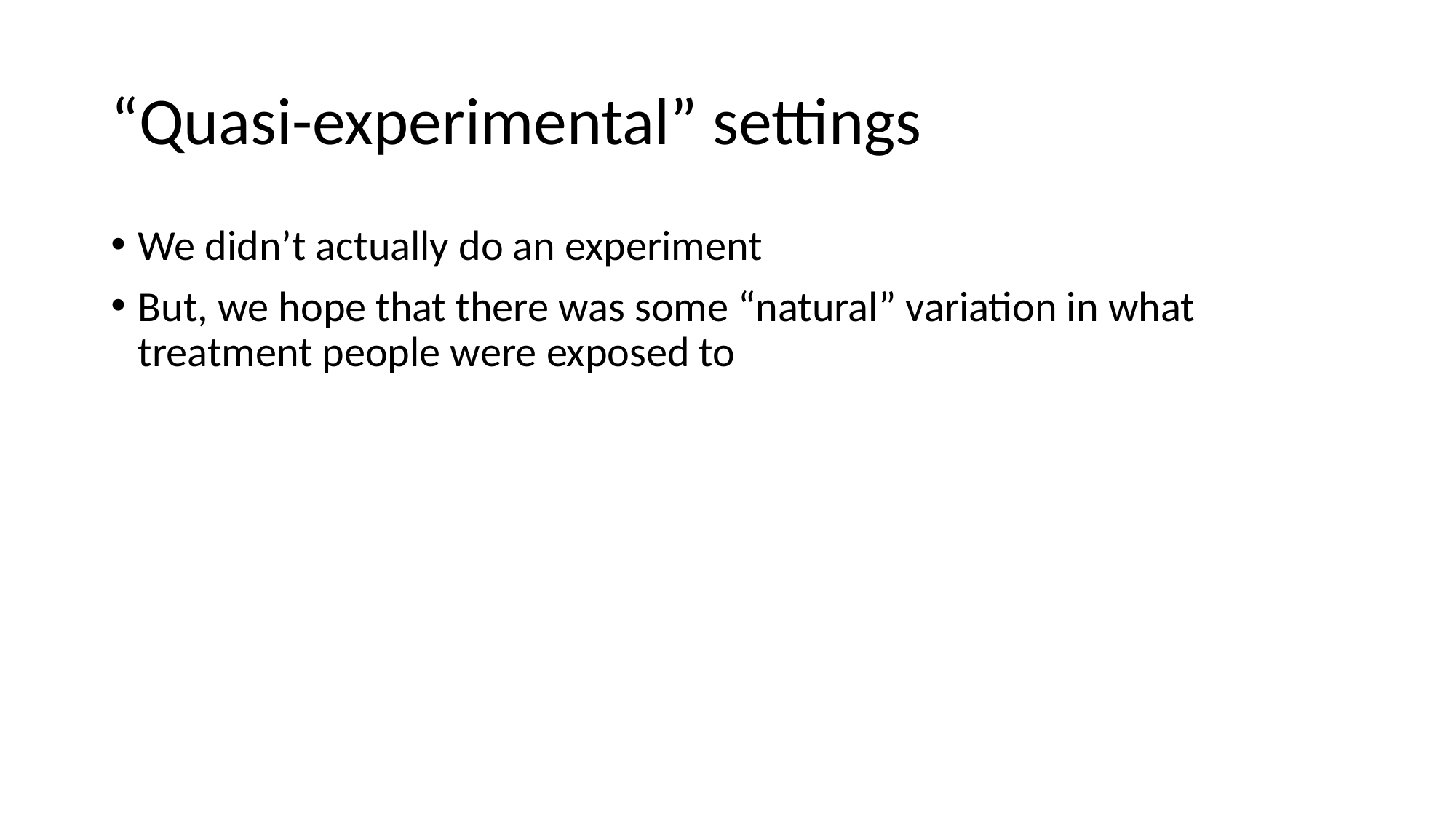

# “Quasi-experimental” settings
We didn’t actually do an experiment
But, we hope that there was some “natural” variation in what treatment people were exposed to